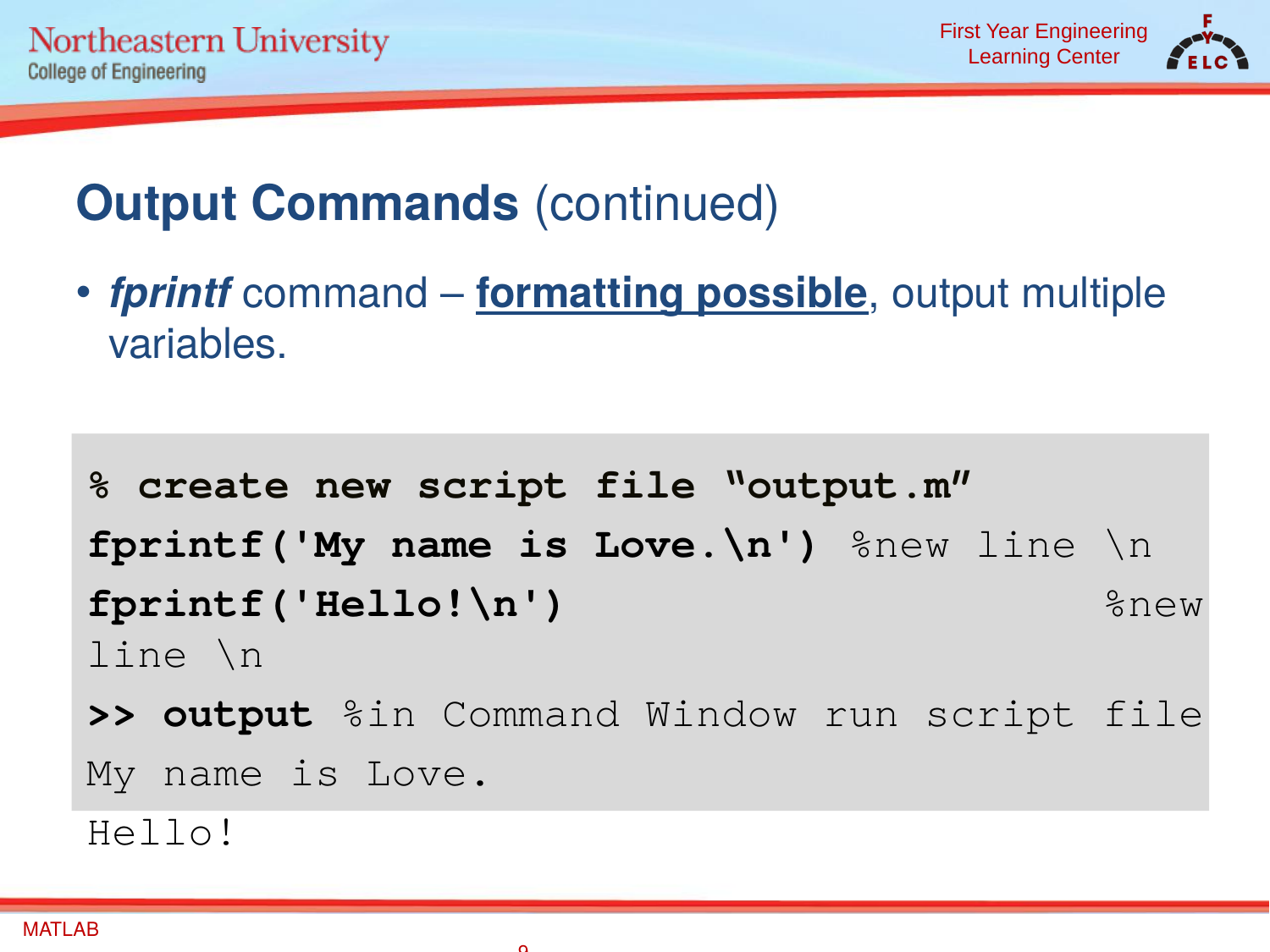

# Output Commands (continued)
fprintf command – formatting possible, output multiple variables.

% create new script file “output.m”
fprintf('My name is Love.\n') %new line \n
fprintf('Hello!\n')					%new line \n
>> output %in Command Window run script file
My name is Love.
Hello!